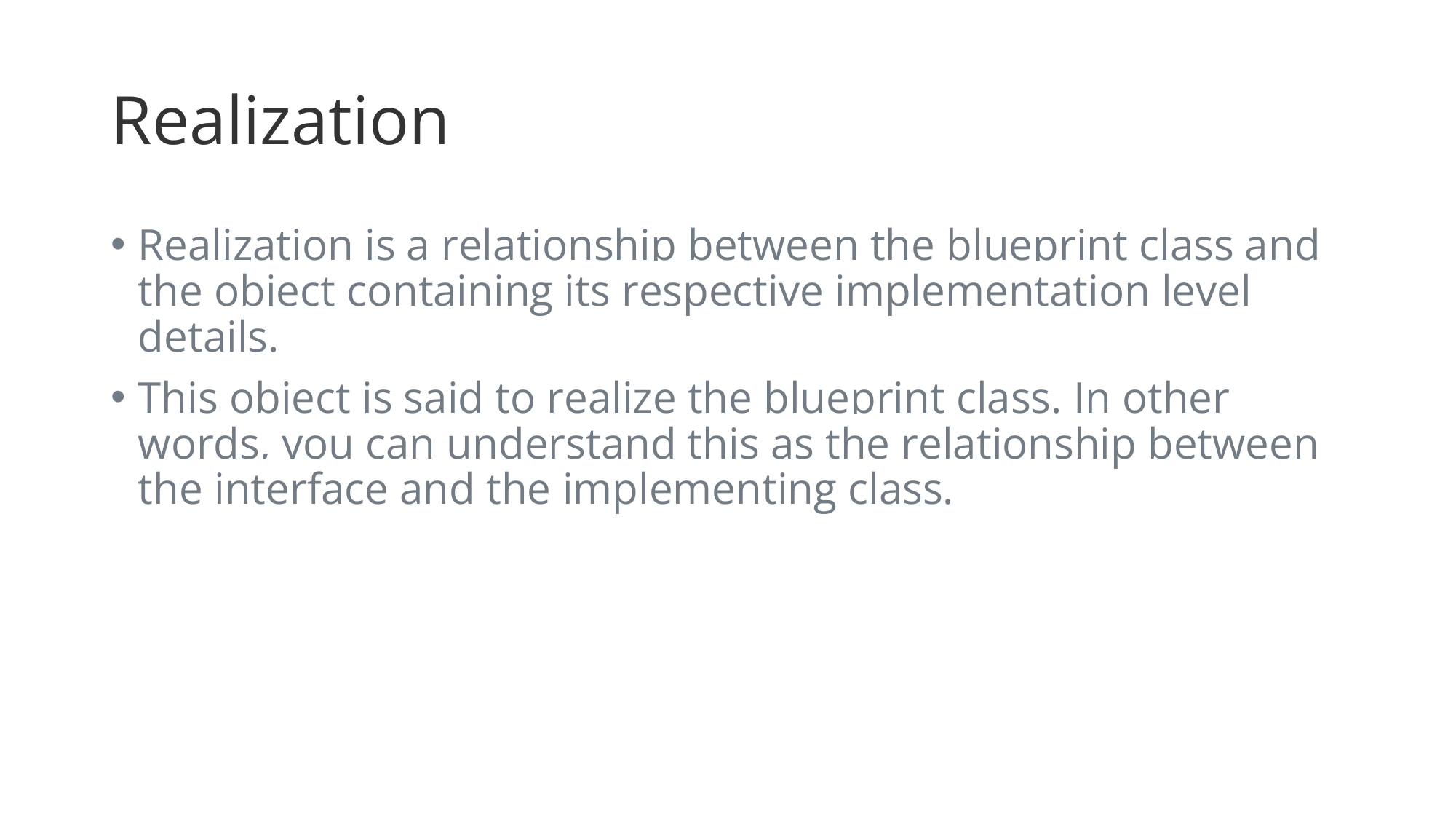

# Realization
Realization is a relationship between the blueprint class and the object containing its respective implementation level details.
This object is said to realize the blueprint class. In other words, you can understand this as the relationship between the interface and the implementing class.